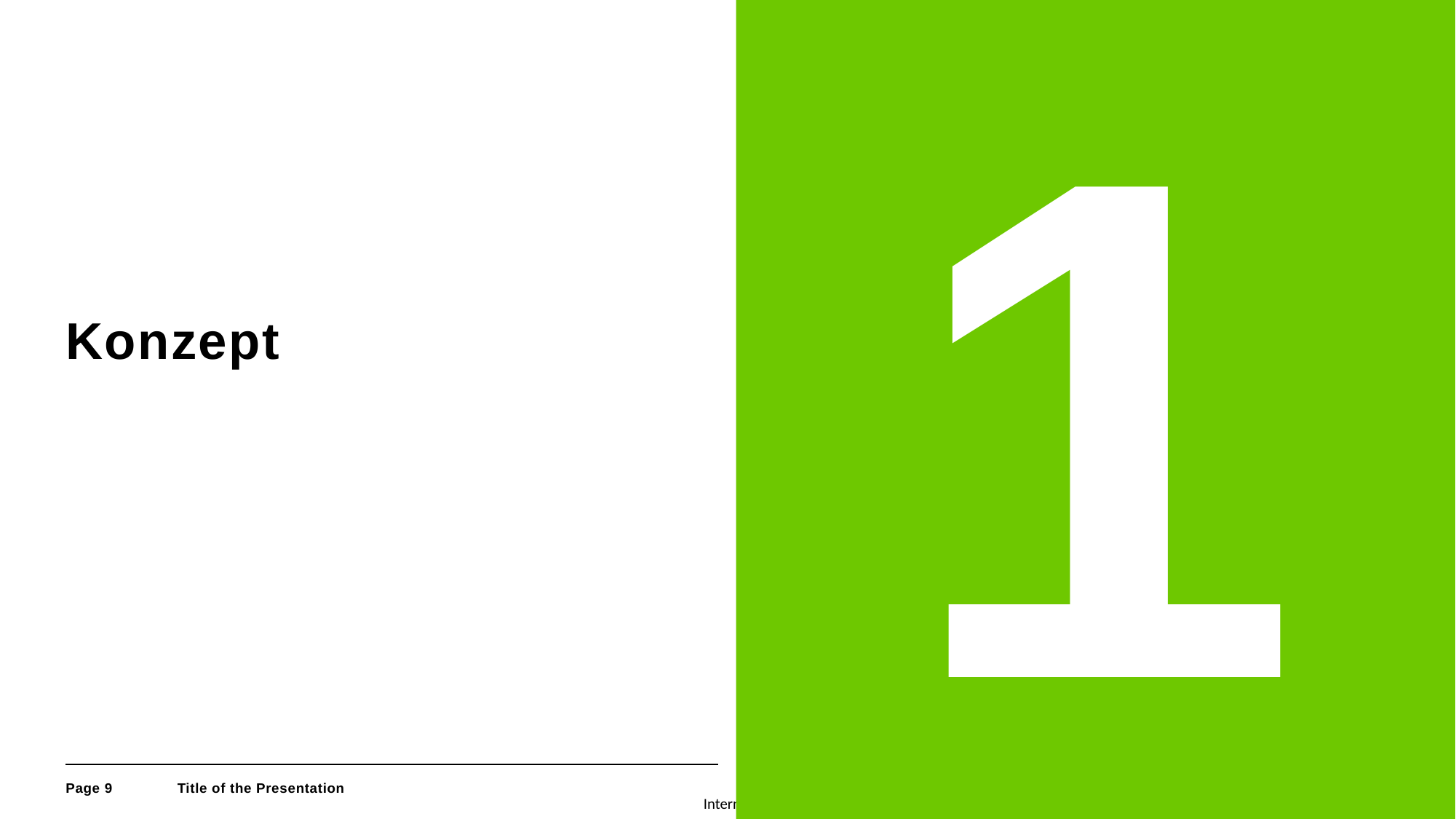

1
# Konzept
Page 9
Title of the Presentation
Division | Name        Month Year